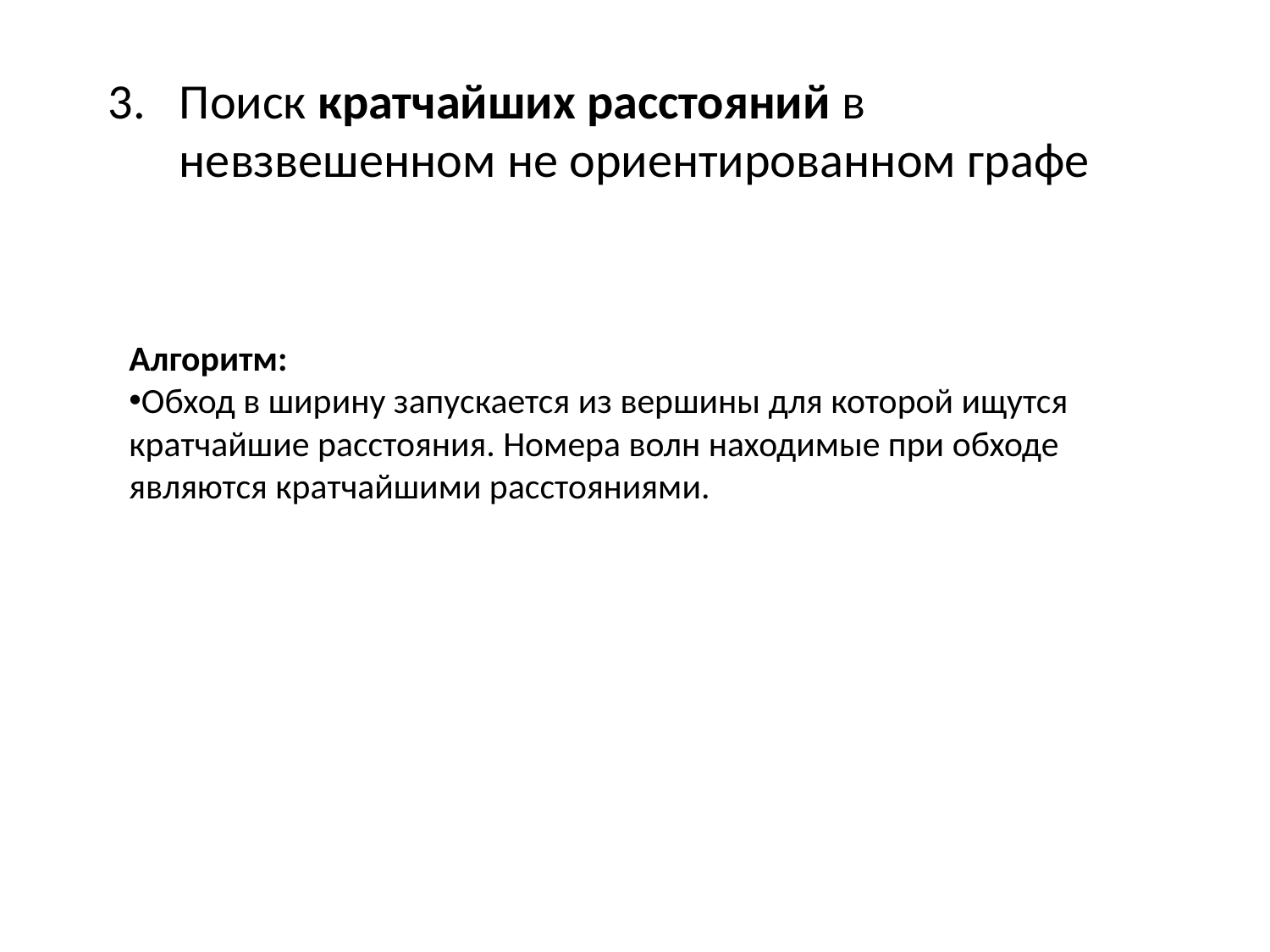

Поиск кратчайших расстояний в невзвешенном не ориентированном графе
Алгоритм:
Обход в ширину запускается из вершины для которой ищутся кратчайшие расстояния. Номера волн находимые при обходе являются кратчайшими расстояниями.